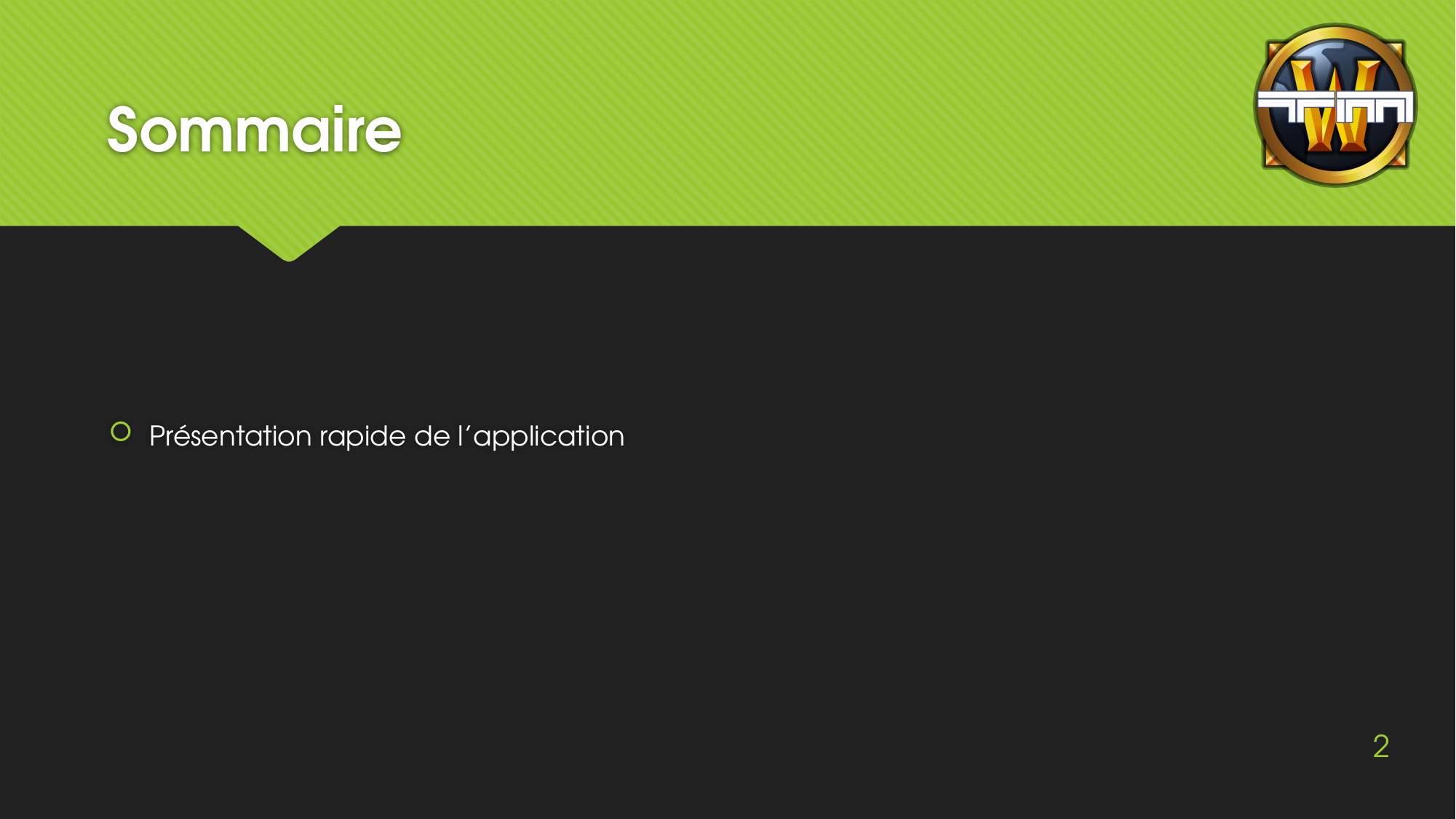

# Sommaire
Présentation rapide de l’application

2